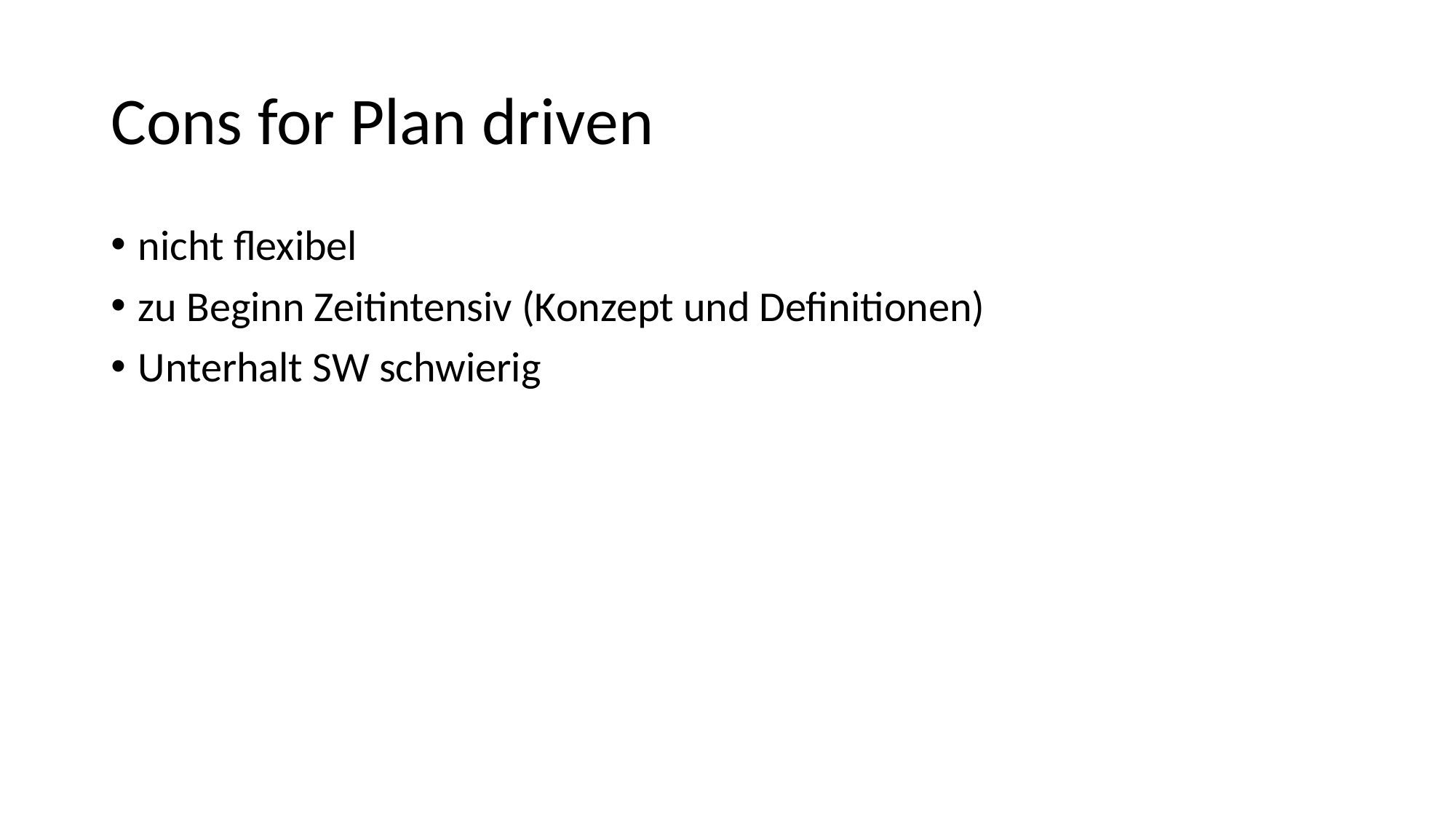

# Cons for Plan driven
nicht flexibel
zu Beginn Zeitintensiv (Konzept und Definitionen)
Unterhalt SW schwierig